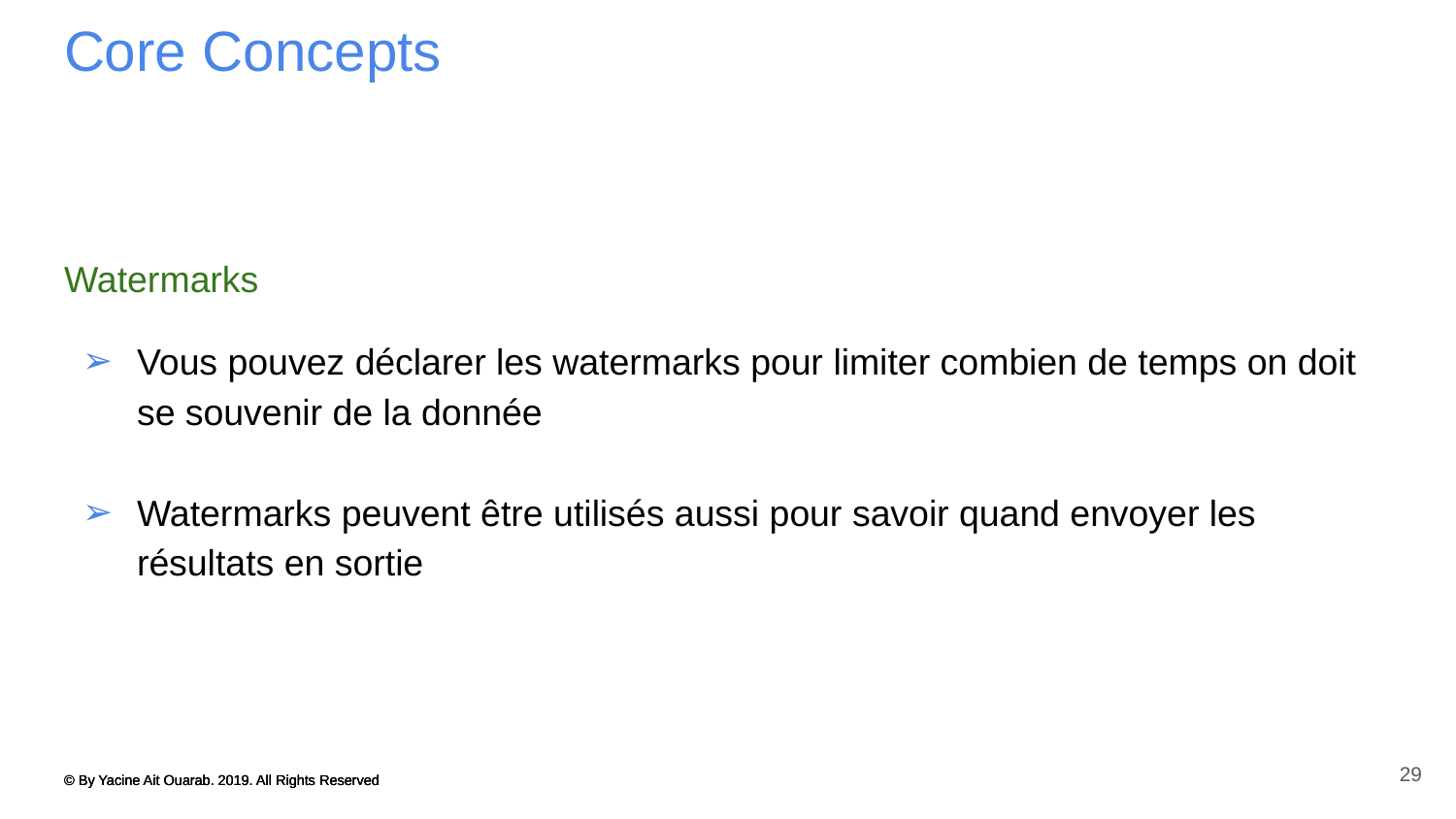

# Core Concepts

Watermarks
Vous pouvez déclarer les watermarks pour limiter combien de temps on doit se souvenir de la donnée
Watermarks peuvent être utilisés aussi pour savoir quand envoyer les résultats en sortie
29